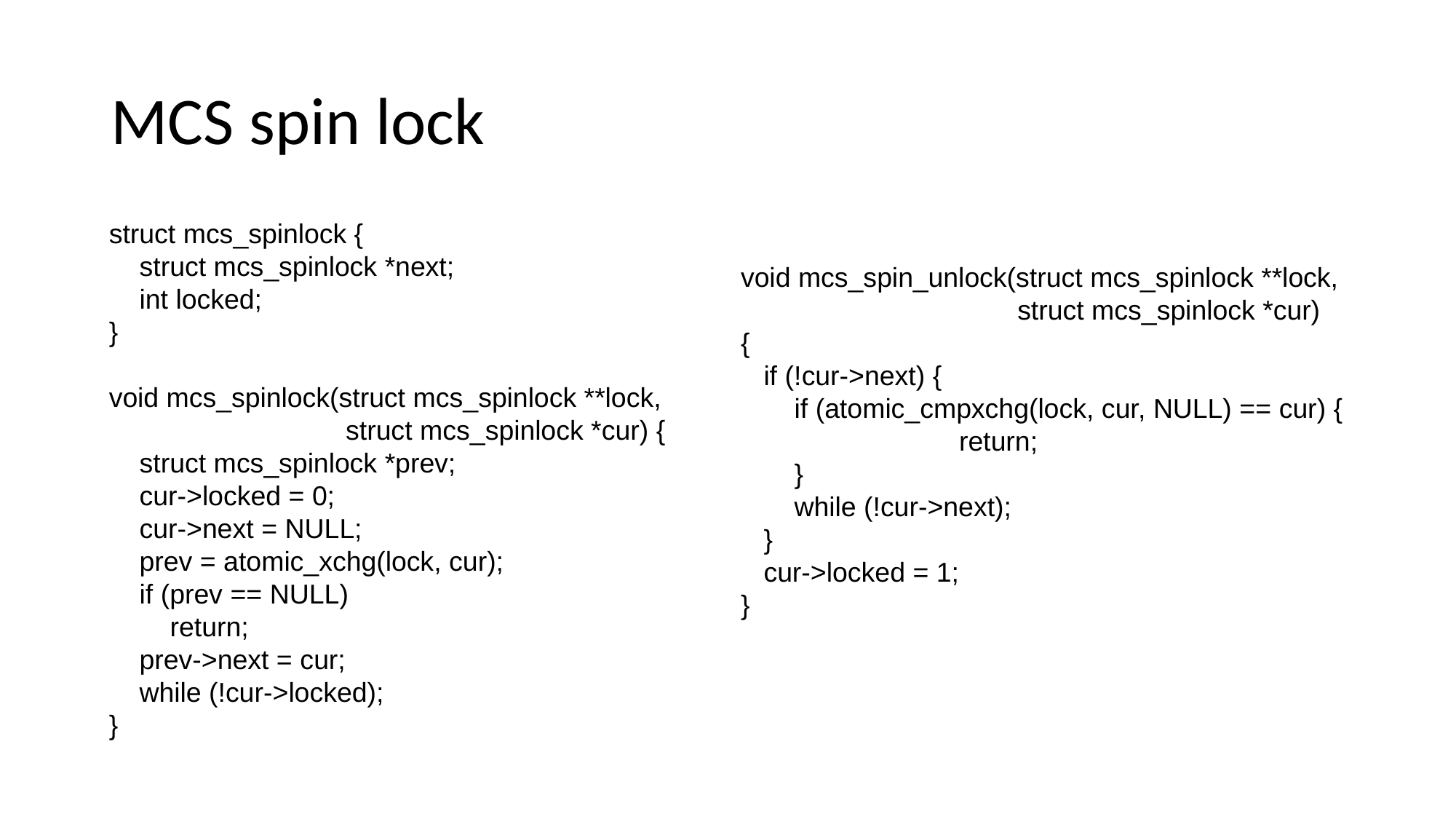

# MCS spin lock
struct mcs_spinlock {
    struct mcs_spinlock *next;
    int locked;
}

void mcs_spinlock(struct mcs_spinlock **lock,
                               struct mcs_spinlock *cur) {
    struct mcs_spinlock *prev;
    cur->locked = 0;
    cur->next = NULL;
    prev = atomic_xchg(lock, cur);
    if (prev == NULL)
        return;
    prev->next = cur;
    while (!cur->locked);
}
void mcs_spin_unlock(struct mcs_spinlock **lock,        	                      struct mcs_spinlock *cur)
{
   if (!cur->next) {
       if (atomic_cmpxchg(lock, cur, NULL) == cur) {                       	return;
       }
       while (!cur->next);
   }
   cur->locked = 1;
}